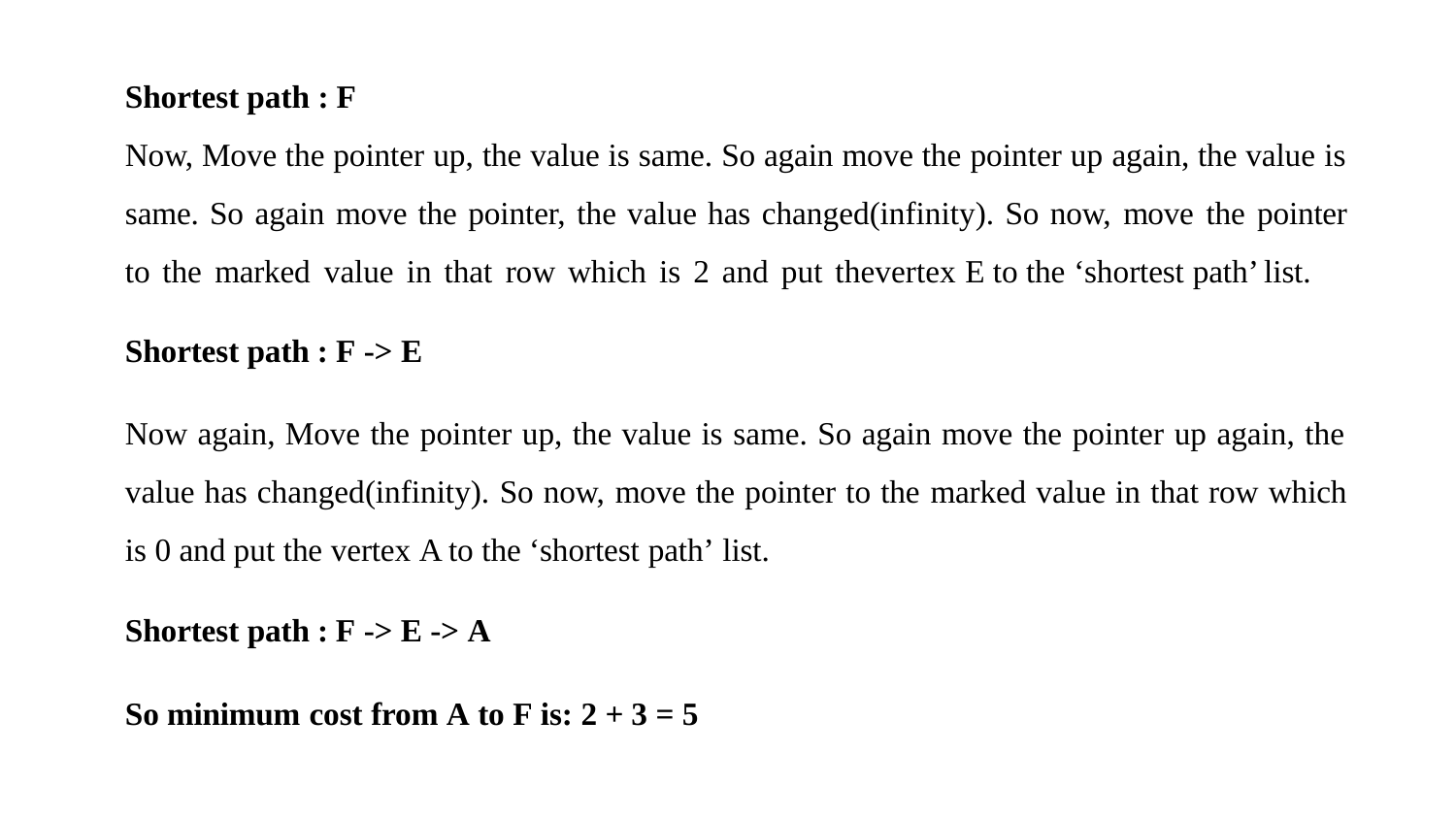

Shortest path : F
Now, Move the pointer up, the value is same. So again move the pointer up again, the value is  same. So again move the pointer, the value has changed(infinity). So now, move the pointer  to the marked value in that row which is 2 and put thevertex E to the ‘shortest path’ list.

Shortest path : F -> E
Now again, Move the pointer up, the value is same. So again move the pointer up again, the  value has changed(infinity). So now, move the pointer to the marked value in that row which  is 0 and put the vertex A to the ‘shortest path’ list.

Shortest path : F -> E -> A

So minimum cost from A to F is: 2 + 3 = 5